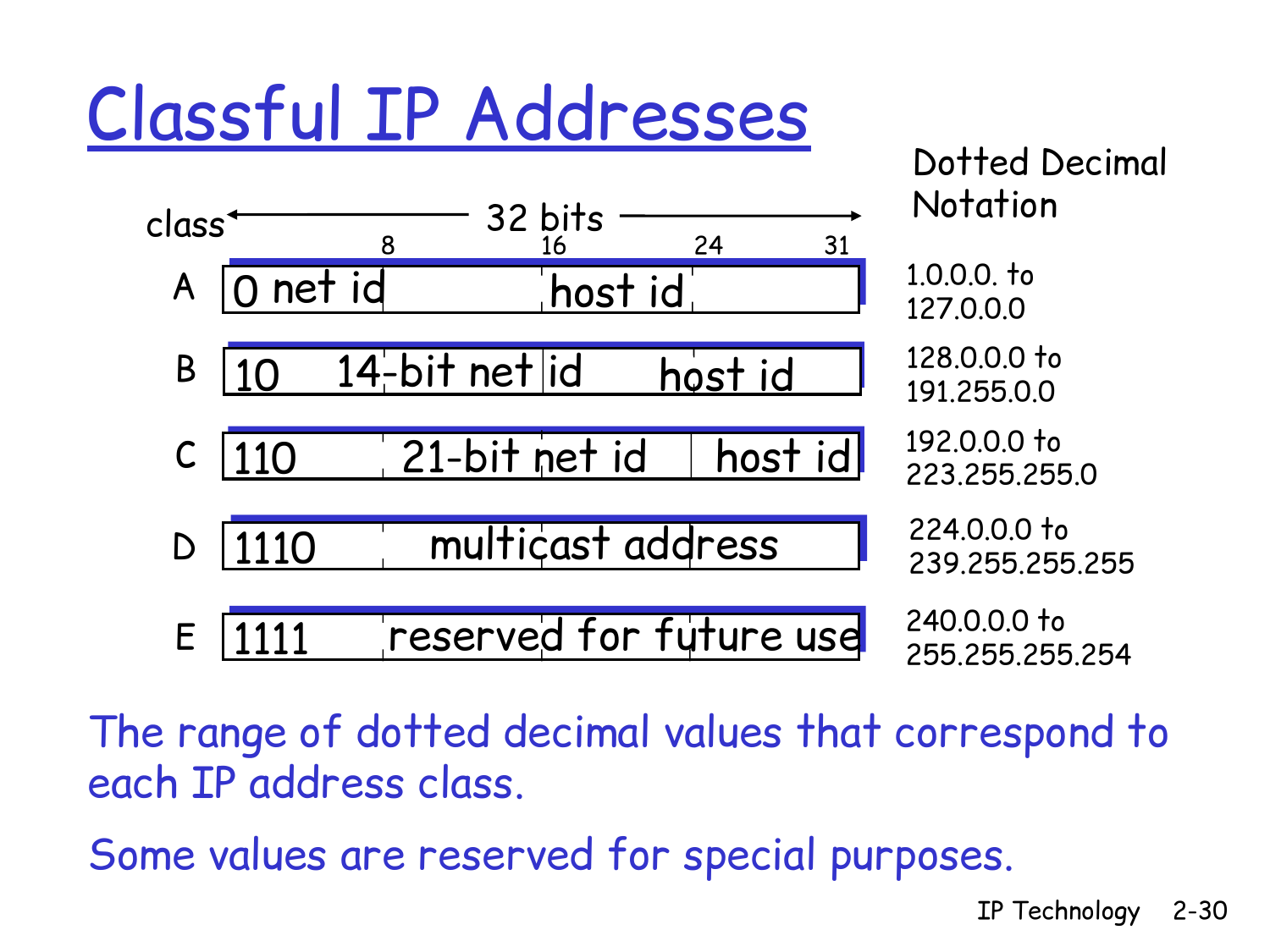

# Classful IP Addresses
Dotted Decimal Notation
32 bits

class
8
16
24
31
1.0.0.0. to
127.0.0.0
net id
A
0
host id

128.0.0.0 to
191.255.0.0
14-bit net id
10
host id

B

192.0.0.0 to
223.255.255.0
21-bit net id
host id
110

C

224.0.0.0 to
239.255.255.255
multicast address
1110

D
240.0.0.0 to
255.255.255.254
 reserved for future use
1111

E
The range of dotted decimal values that correspond to each IP address class.
Some values are reserved for special purposes.
IP Technology
2-30